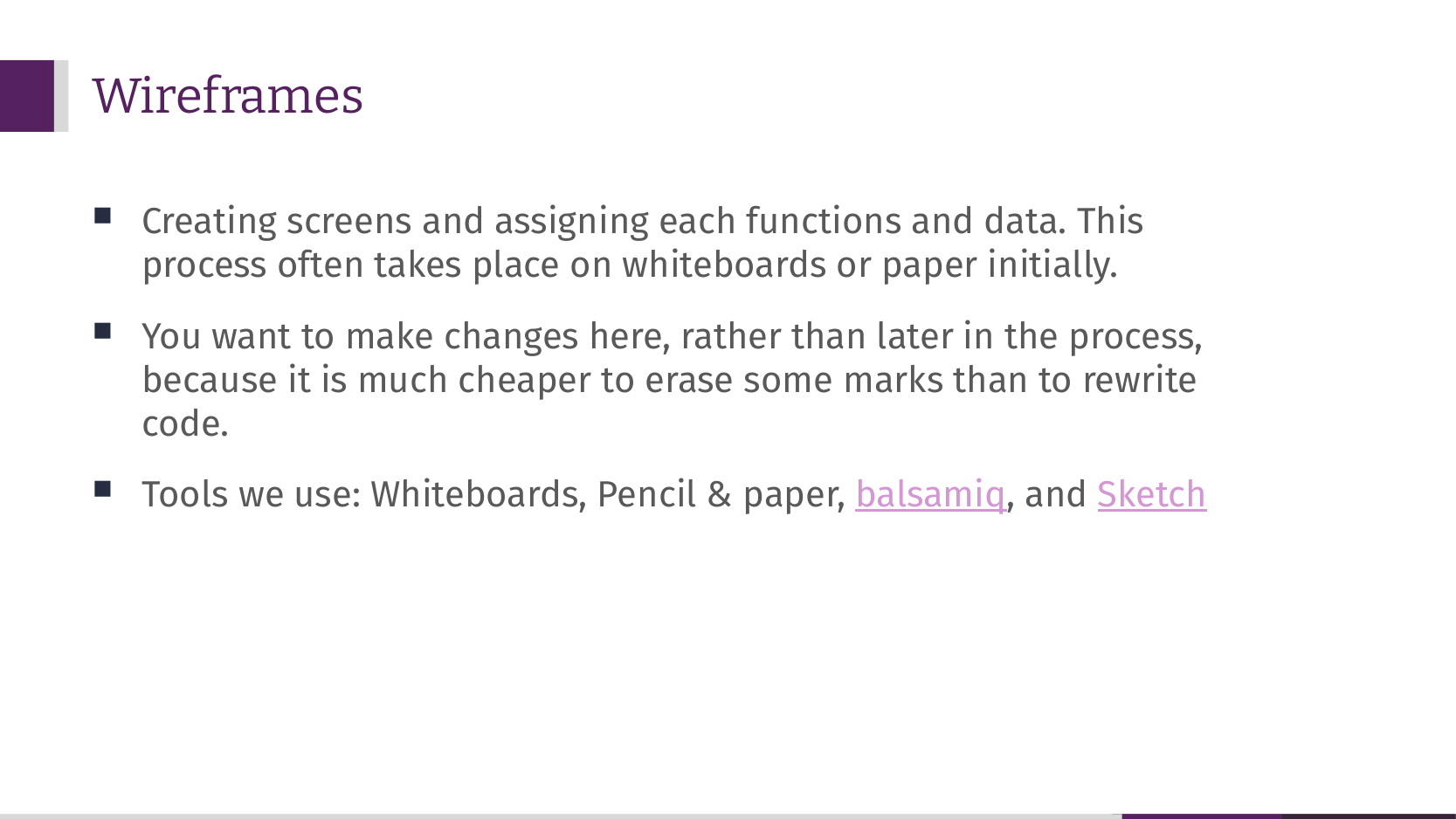

# Wireframes
Creating screens and assigning each functions and data. This process often takes place on whiteboards or paper initially.
You want to make changes here, rather than later in the process, because it is much cheaper to erase some marks than to rewrite code.
Tools we use: Whiteboards, Pencil & paper, balsamiq, and Sketch